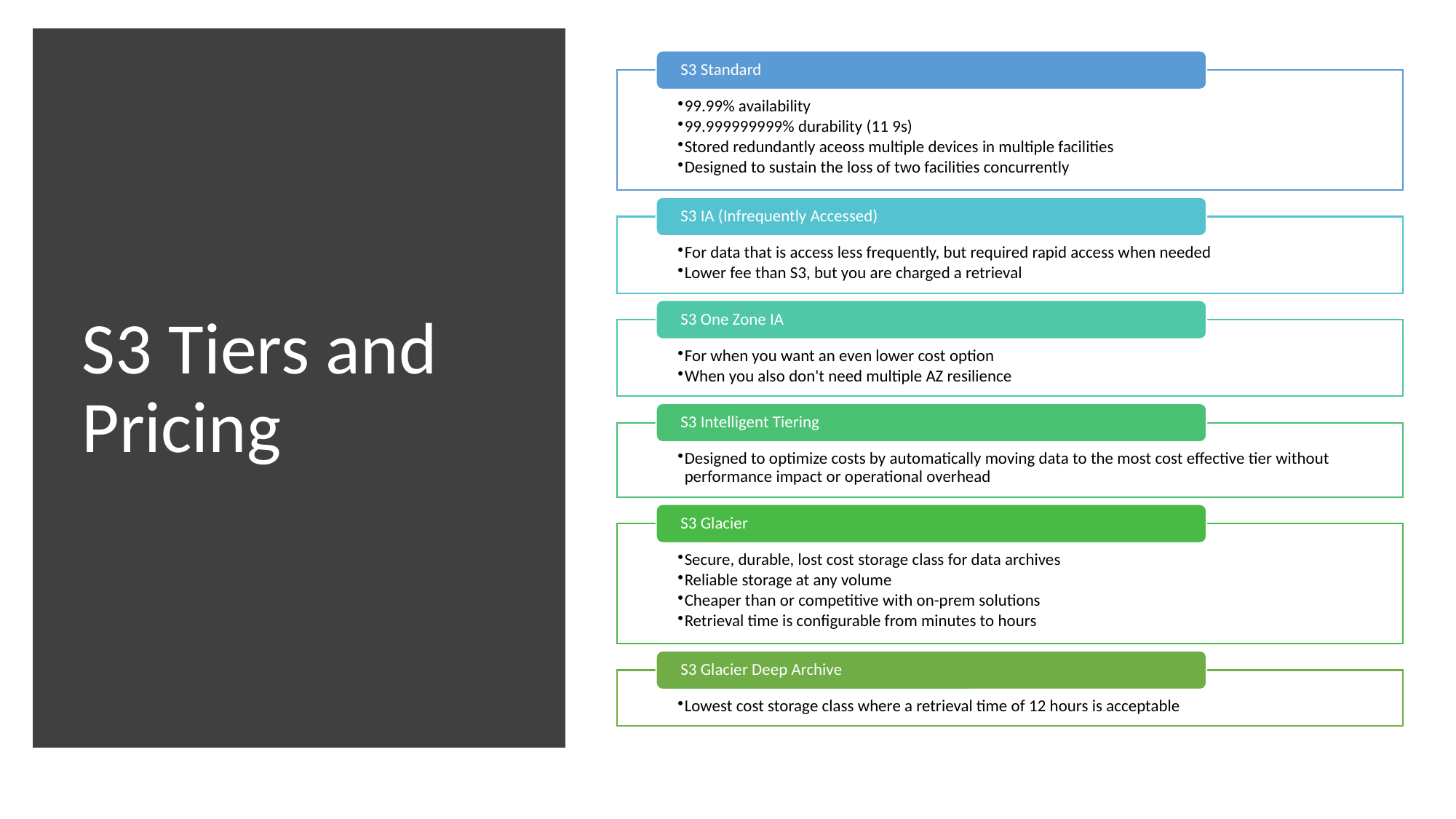

99.99% availability
99.999999999% durability (11 9s)
Stored redundantly aceoss multiple devices in multiple facilities
Designed to sustain the loss of two facilities concurrently
S3 Standard
For data that is access less frequently, but required rapid access when needed
Lower fee than S3, but you are charged a retrieval
S3 IA (Infrequently Accessed)
For when you want an even lower cost option
When you also don't need multiple AZ resilience
S3 One Zone IA
Designed to optimize costs by automatically moving data to the most cost effective tier without performance impact or operational overhead
S3 Intelligent Tiering
Secure, durable, lost cost storage class for data archives
Reliable storage at any volume
Cheaper than or competitive with on-prem solutions
Retrieval time is configurable from minutes to hours
S3 Glacier
Lowest cost storage class where a retrieval time of 12 hours is acceptable
S3 Glacier Deep Archive
# S3 Tiers and Pricing